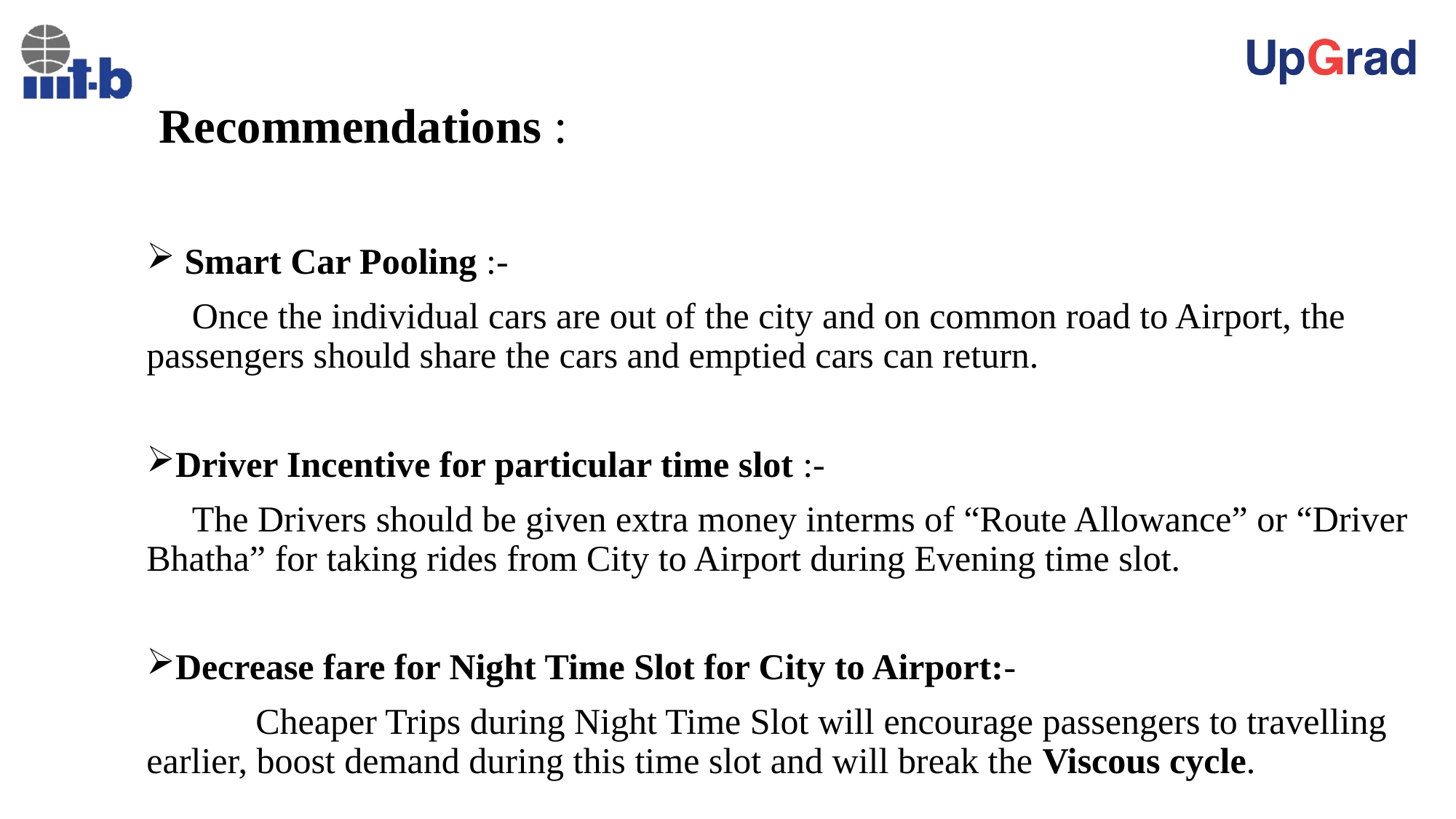

# Recommendations :

 Smart Car Pooling :-
     Once the individual cars are out of the city and on common road to Airport, the       passengers should share the cars and emptied cars can return.

Driver Incentive for particular time slot :-
     The Drivers should be given extra money interms of “Route Allowance” or “Driver Bhatha” for taking rides from City to Airport during Evening time slot.

Decrease fare for Night Time Slot for City to Airport:-
	Cheaper Trips during Night Time Slot will encourage passengers to travelling earlier, boost demand during this time slot and will break the Viscous cycle.
Explanation:
As shown in Plot#1, the amount of Trips Request from Airport to City is lowest during the time slot of 11pm to 5am. This results in lesser Probability of getting a Return Trip for a driver who Picks up a ride from city during evening hours and will be willing to make a return trip from Airport to City during Night time slot.